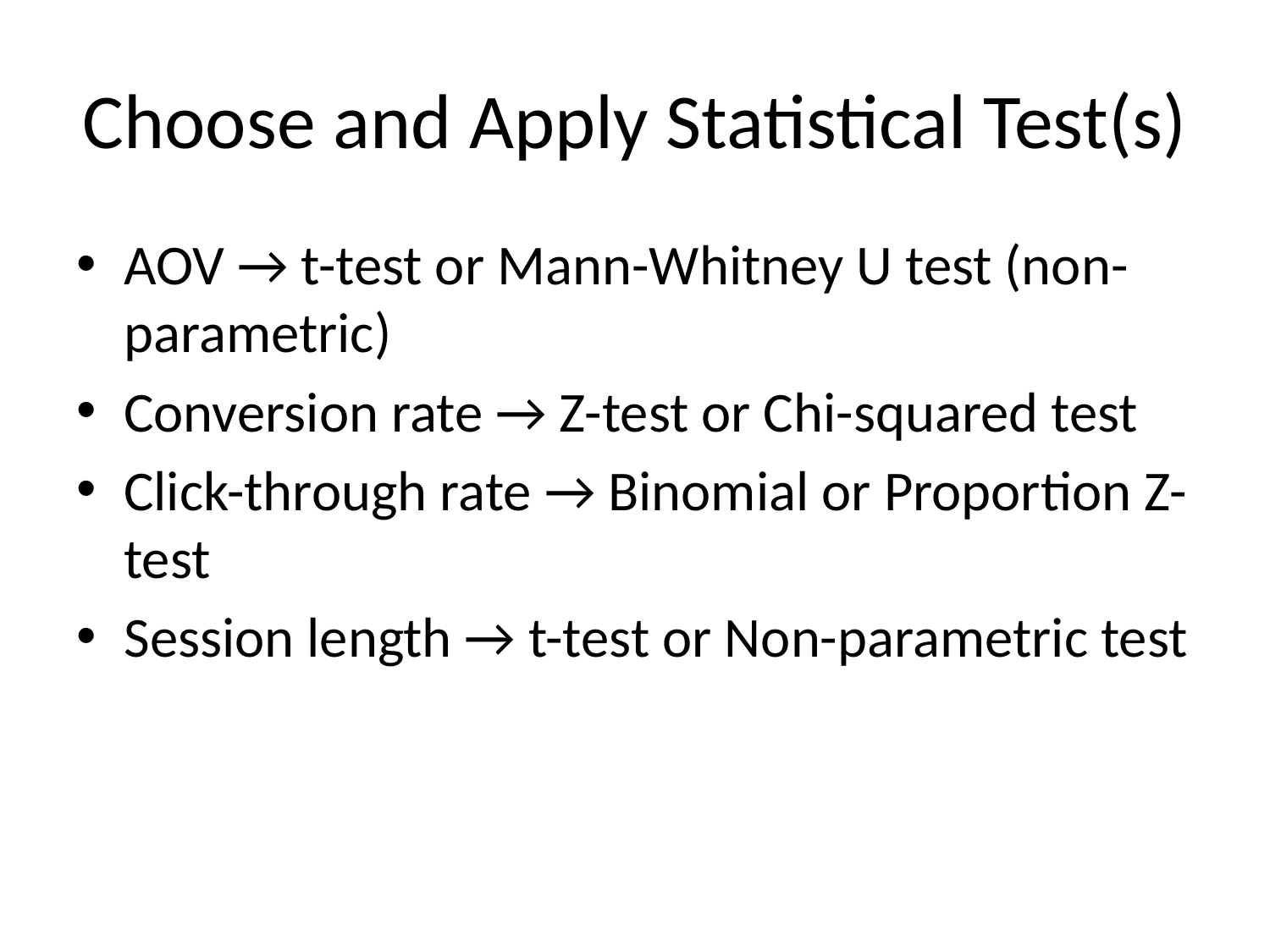

# Choose and Apply Statistical Test(s)
AOV → t-test or Mann-Whitney U test (non-parametric)
Conversion rate → Z-test or Chi-squared test
Click-through rate → Binomial or Proportion Z-test
Session length → t-test or Non-parametric test